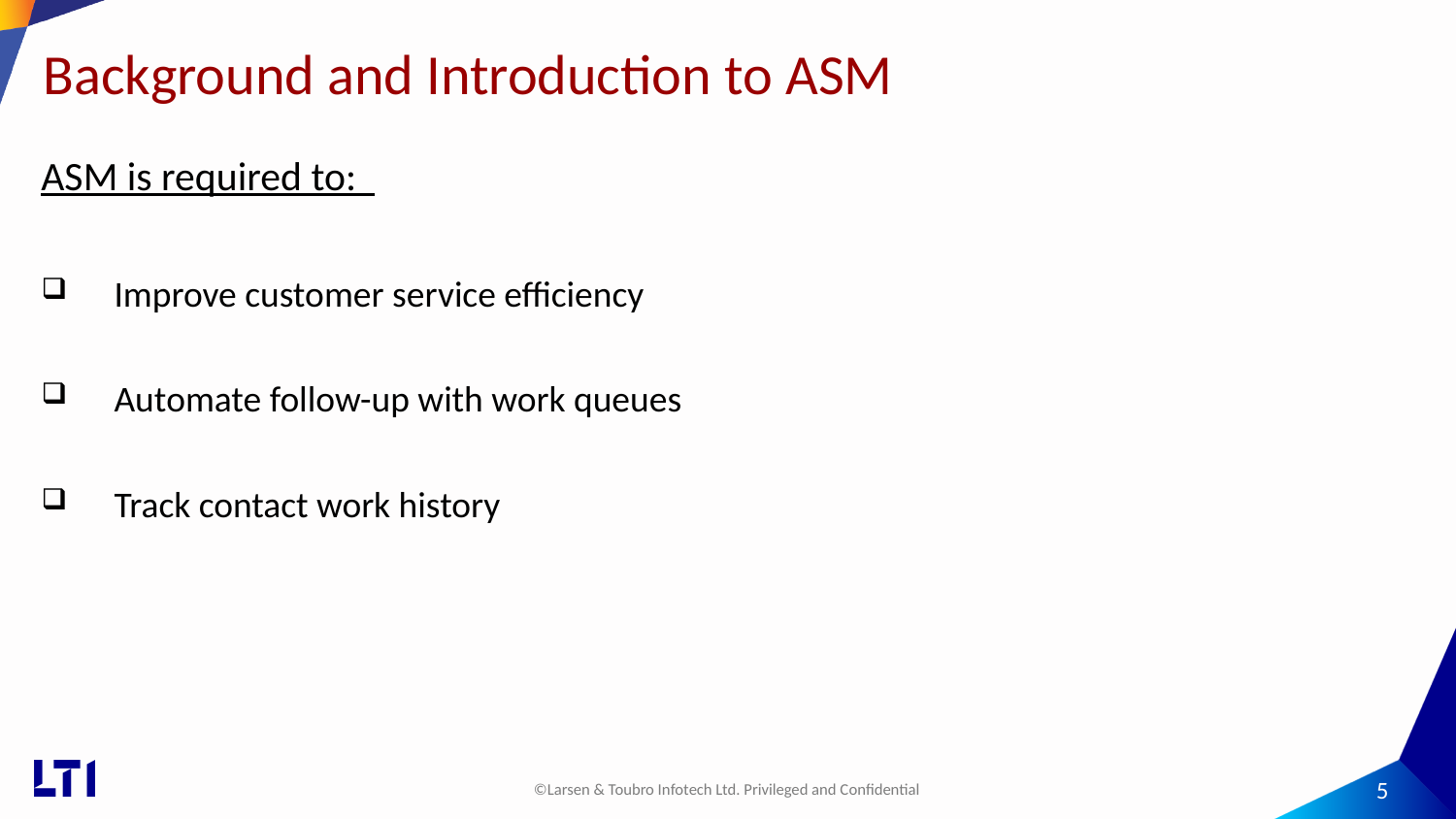

# Background and Introduction to ASM
ASM is required to:

Improve customer service efficiency

Automate follow-up with work queues

Track contact work history